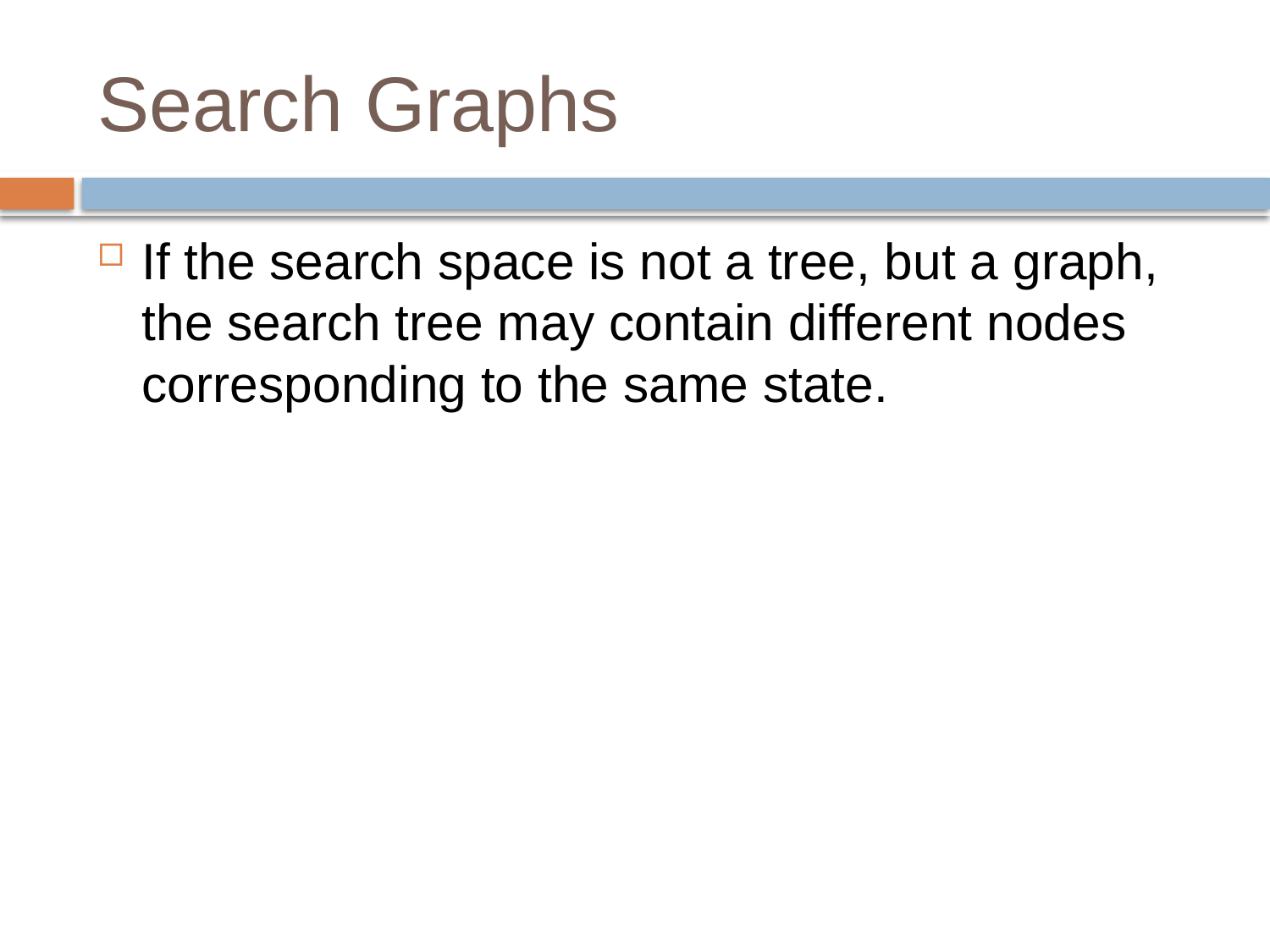

# Search Graphs
If the search space is not a tree, but a graph, the search tree may contain different nodes corresponding to the same state.